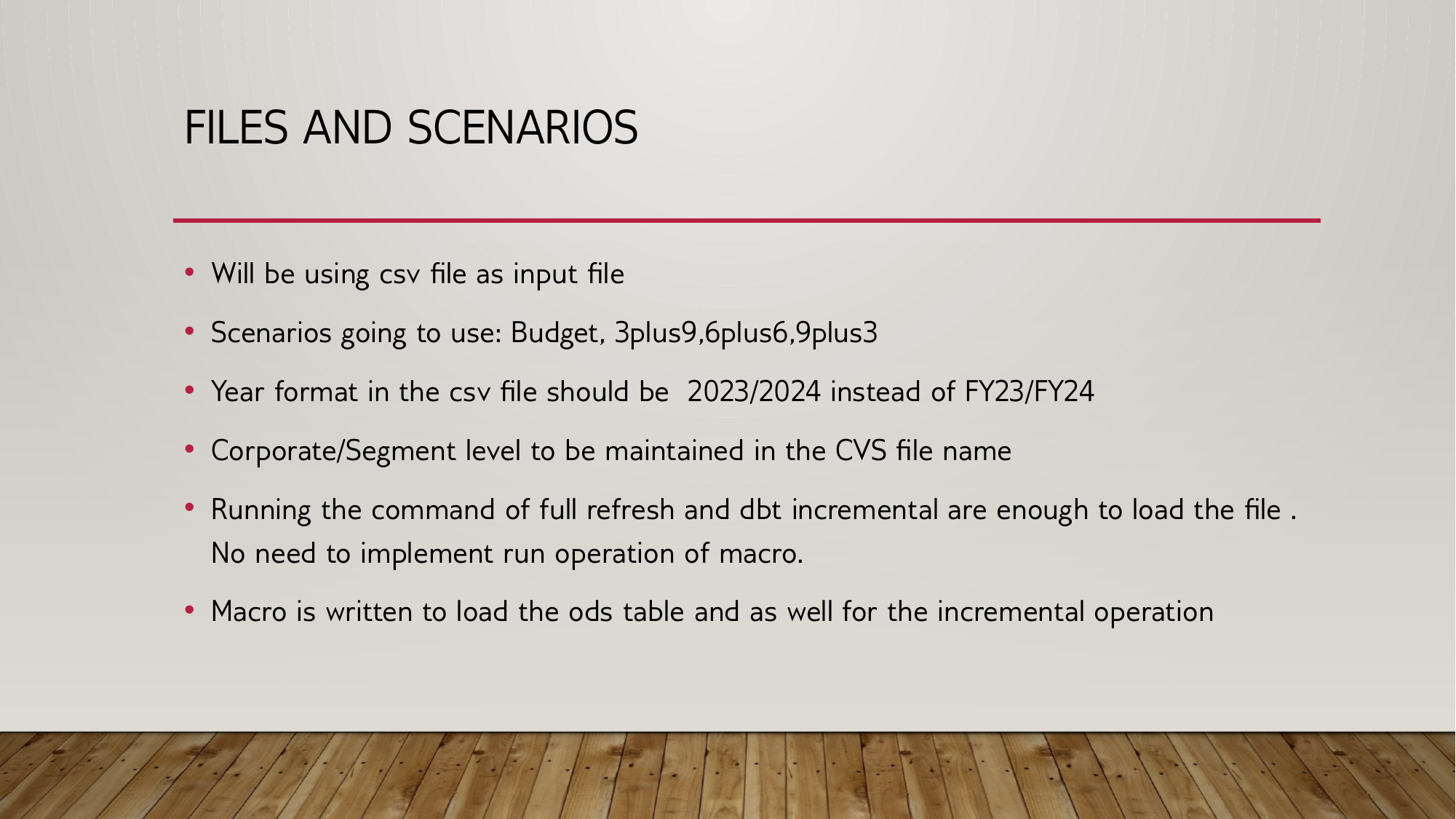

# Files and Scenarios
Will be using csv file as input file
Scenarios going to use: Budget, 3plus9,6plus6,9plus3
Year format in the csv file should be  2023/2024 instead of FY23/FY24
Corporate/Segment level to be maintained in the CVS file name
Running the command of full refresh and dbt incremental are enough to load the file . No need to implement run operation of macro.
Macro is written to load the ods table and as well for the incremental operation